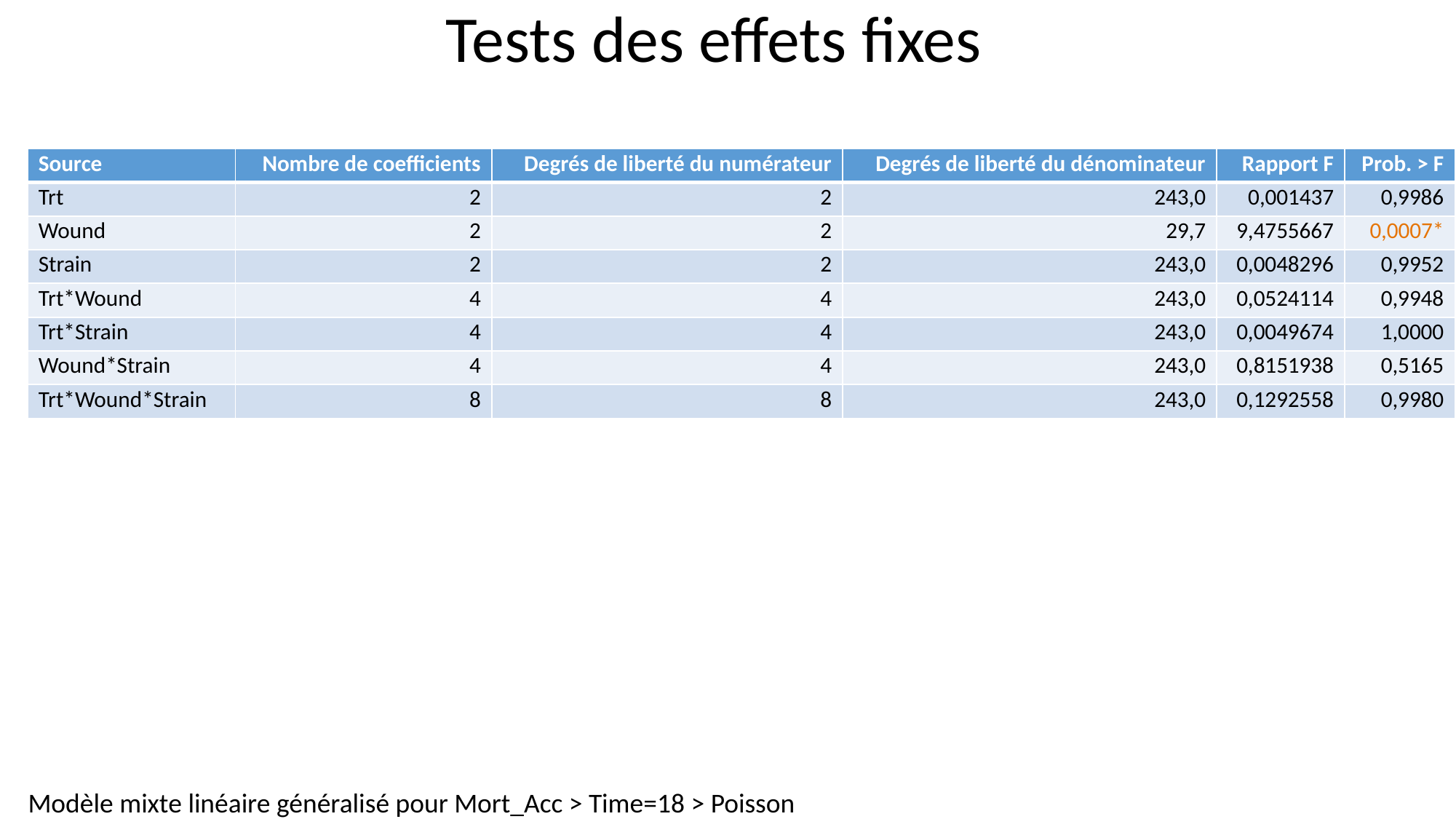

# Tests des effets fixes
| Source | Nombre de coefficients | Degrés de liberté du numérateur | Degrés de liberté du dénominateur | Rapport F | Prob. > F |
| --- | --- | --- | --- | --- | --- |
| Trt | 2 | 2 | 243,0 | 0,001437 | 0,9986 |
| Wound | 2 | 2 | 29,7 | 9,4755667 | 0,0007\* |
| Strain | 2 | 2 | 243,0 | 0,0048296 | 0,9952 |
| Trt\*Wound | 4 | 4 | 243,0 | 0,0524114 | 0,9948 |
| Trt\*Strain | 4 | 4 | 243,0 | 0,0049674 | 1,0000 |
| Wound\*Strain | 4 | 4 | 243,0 | 0,8151938 | 0,5165 |
| Trt\*Wound\*Strain | 8 | 8 | 243,0 | 0,1292558 | 0,9980 |
Modèle mixte linéaire généralisé pour Mort_Acc > Time=18 > Poisson